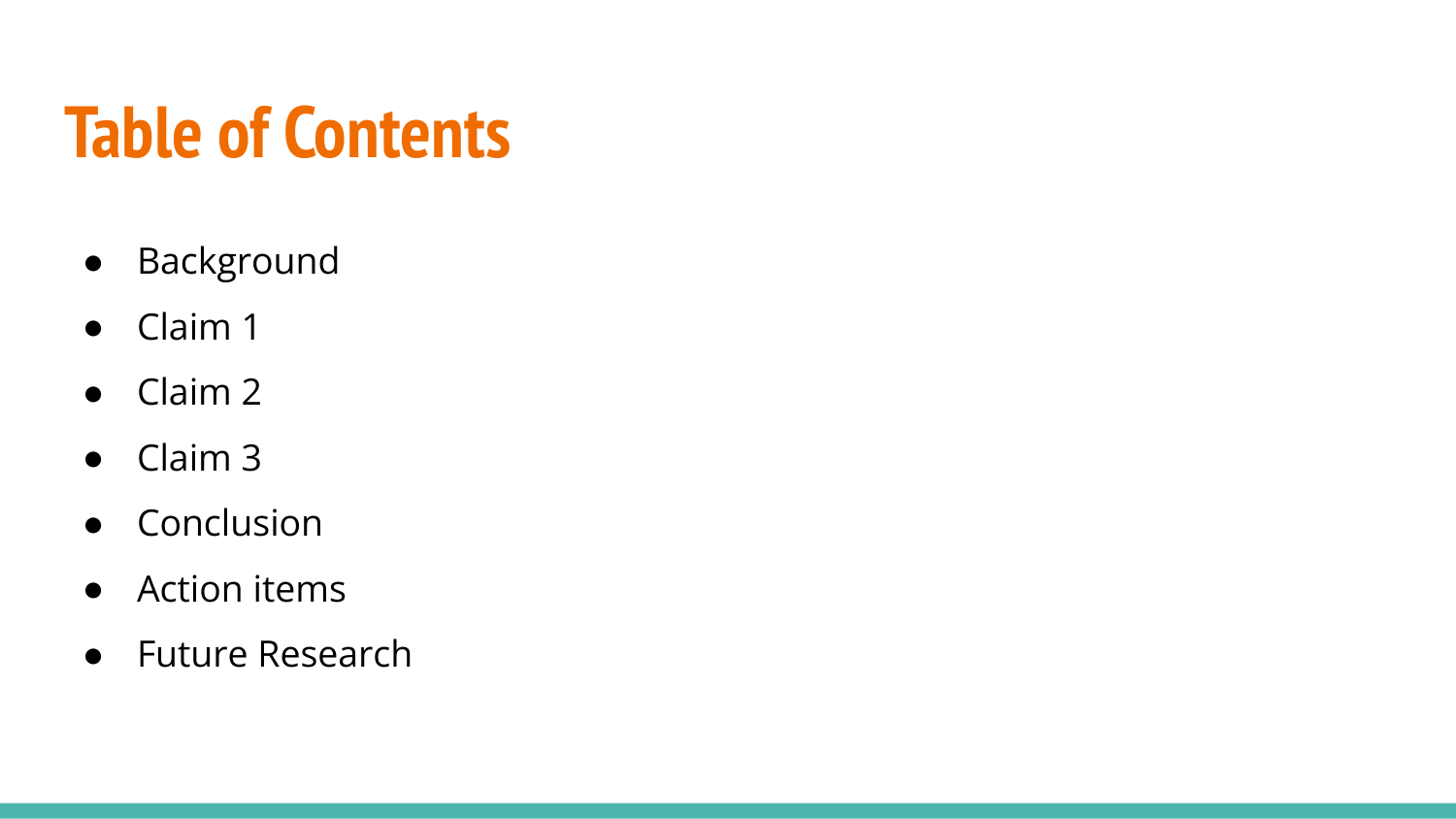

# Table of Contents
Background
Claim 1
Claim 2
Claim 3
Conclusion
Action items
Future Research